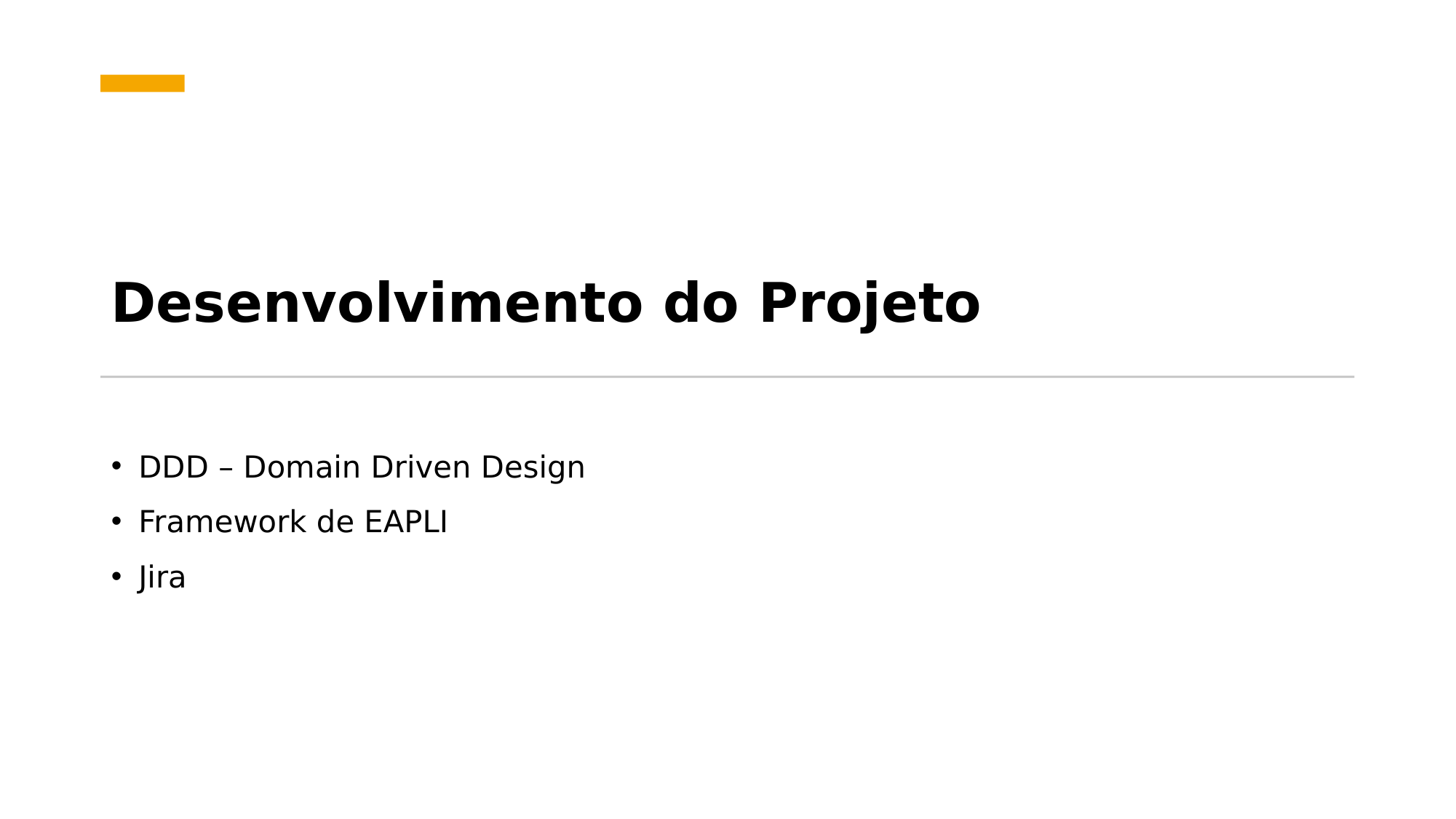

# Desenvolvimento do Projeto

DDD – Domain Driven Design
Framework de EAPLI
Jira